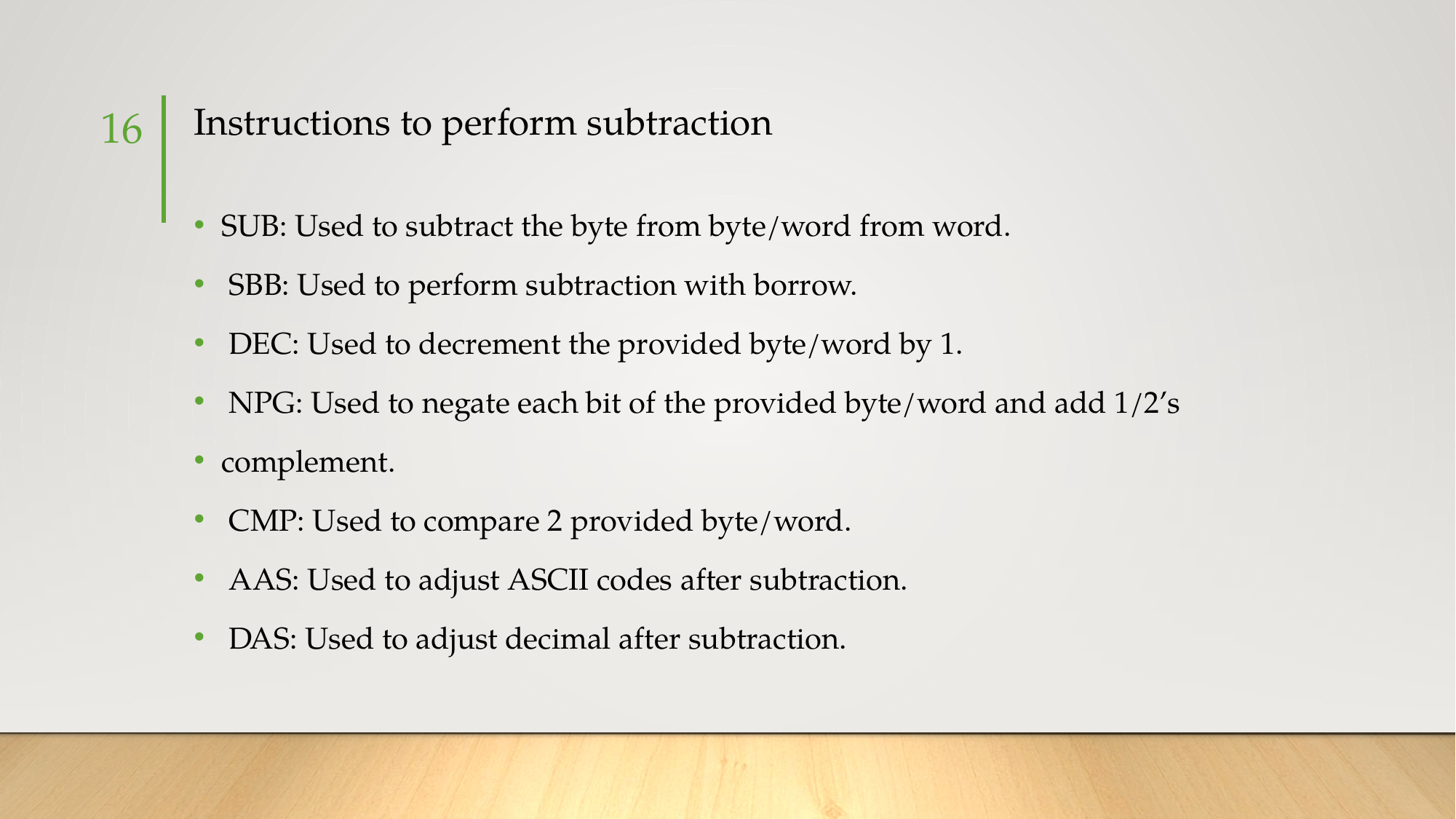

16
# Instructions to perform subtraction
SUB: Used to subtract the byte from byte/word from word.
 SBB: Used to perform subtraction with borrow.
 DEC: Used to decrement the provided byte/word by 1.
 NPG: Used to negate each bit of the provided byte/word and add 1/2’s
complement.
 CMP: Used to compare 2 provided byte/word.
 AAS: Used to adjust ASCII codes after subtraction.
 DAS: Used to adjust decimal after subtraction.